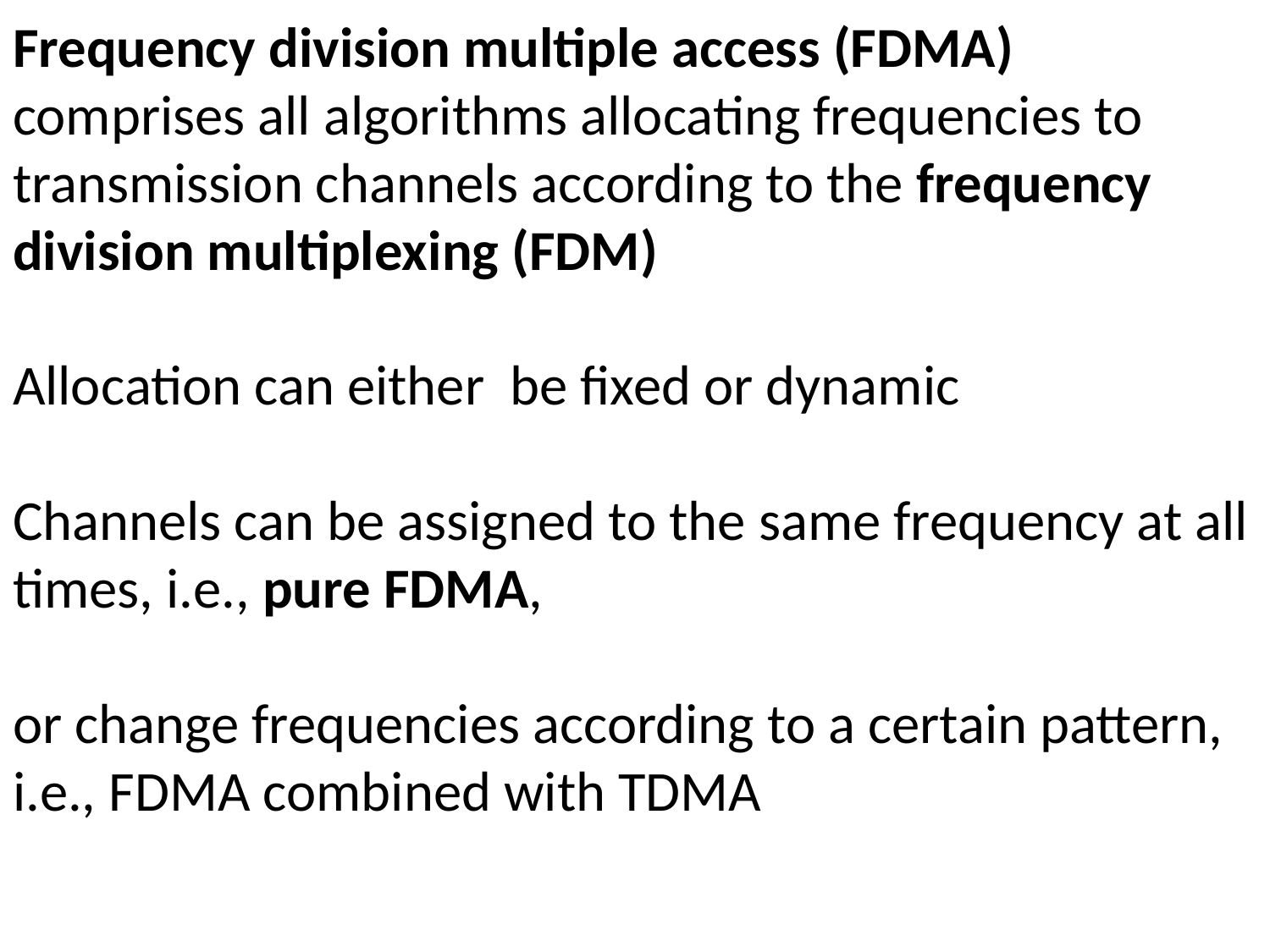

Frequency division multiple access (FDMA) comprises all algorithms allocating frequencies to transmission channels according to the frequency division multiplexing (FDM)

Allocation can either  be fixed or dynamic

Channels can be assigned to the same frequency at all times, i.e., pure FDMA,

or change frequencies according to a certain pattern, i.e., FDMA combined with TDMA